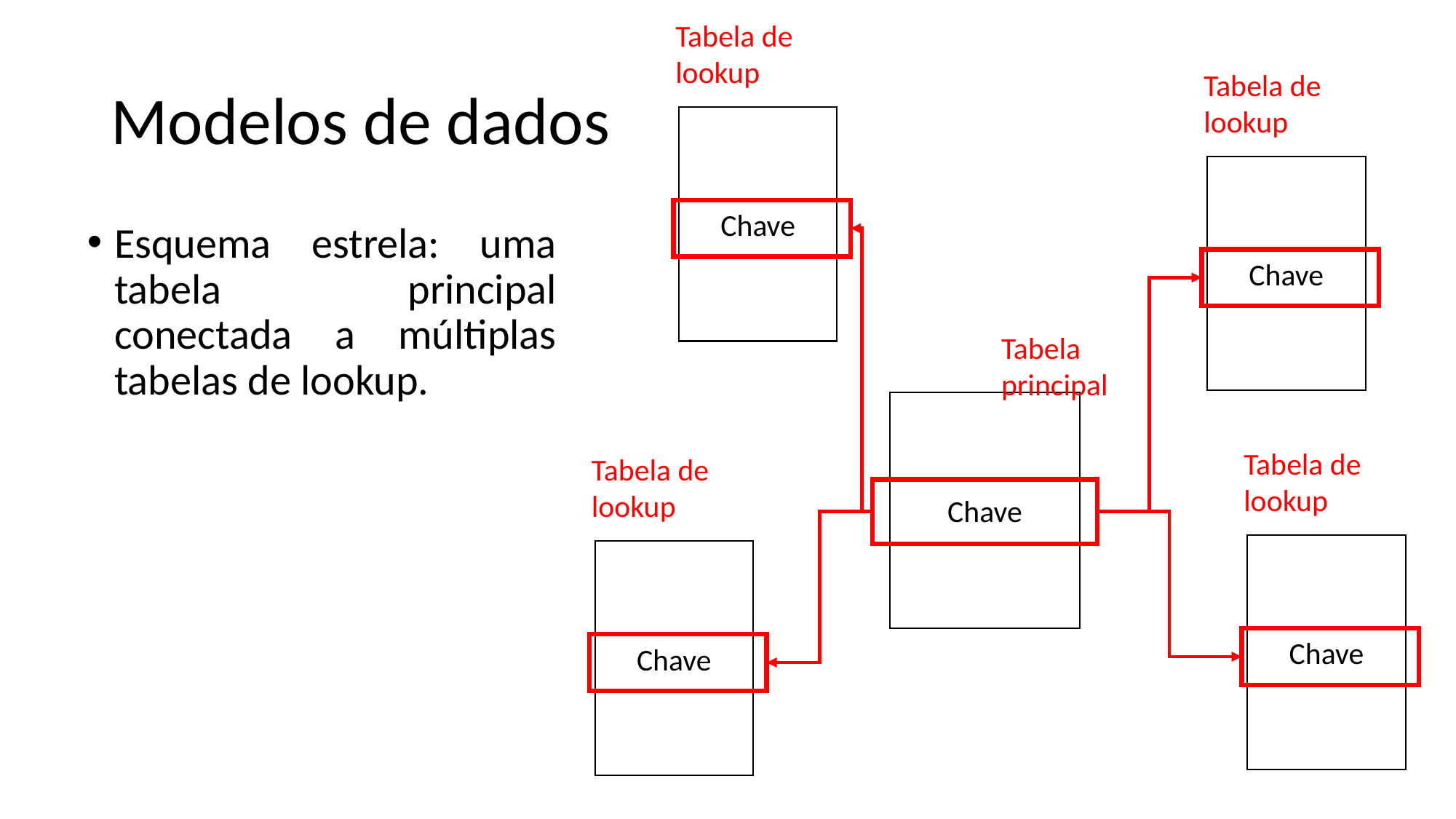

Tabela de lookup
# Modelos de dados
Tabela de lookup
Chave
Chave

Esquema estrela: uma tabela principal conectada a múltiplas tabelas de lookup.

Tabela principal
Chave
Tabela de lookup
Tabela de lookup

Chave
Chave